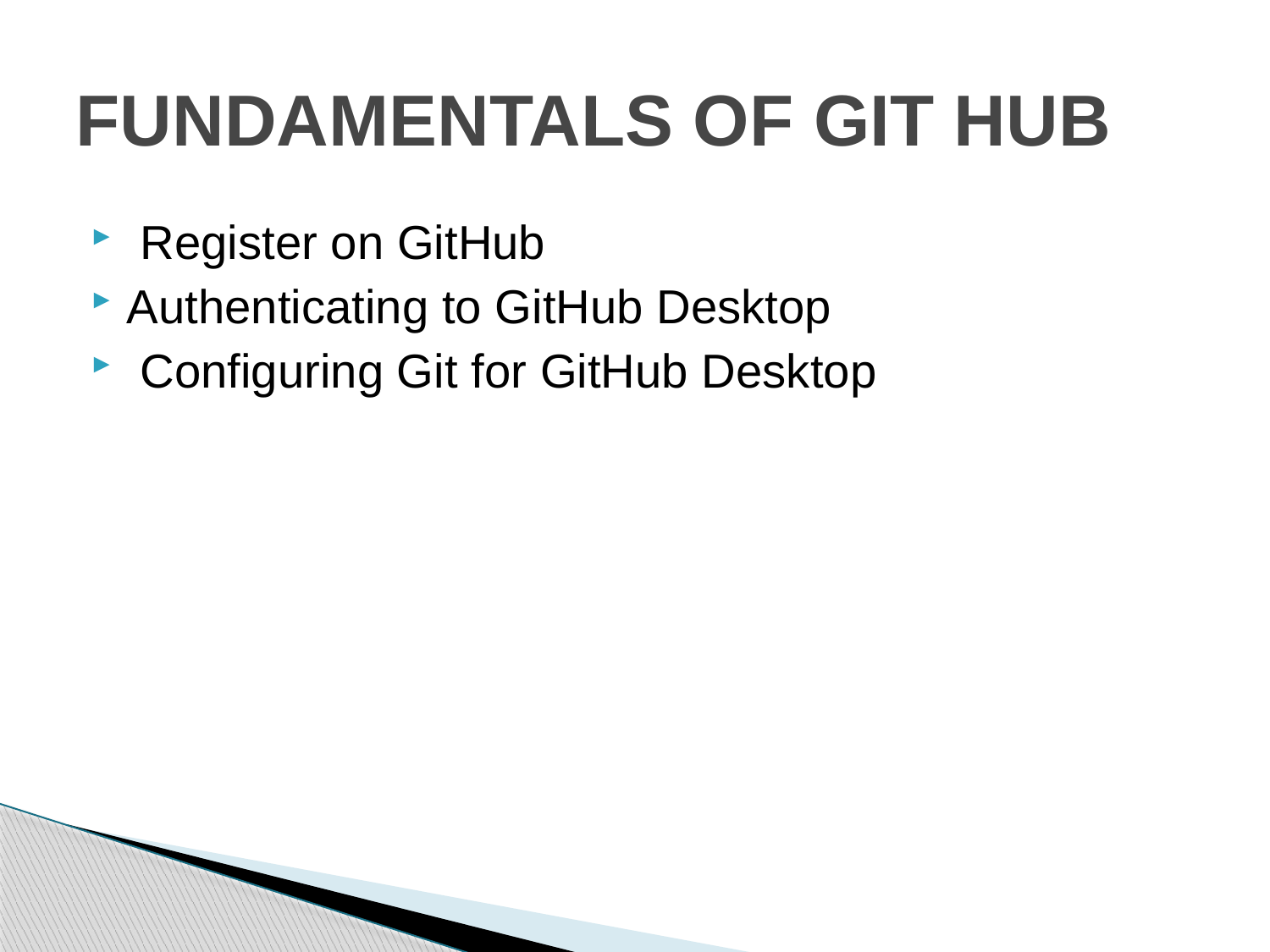

# FUNDAMENTALS OF GIT HUB
 Register on GitHub
Authenticating to GitHub Desktop
 Configuring Git for GitHub Desktop